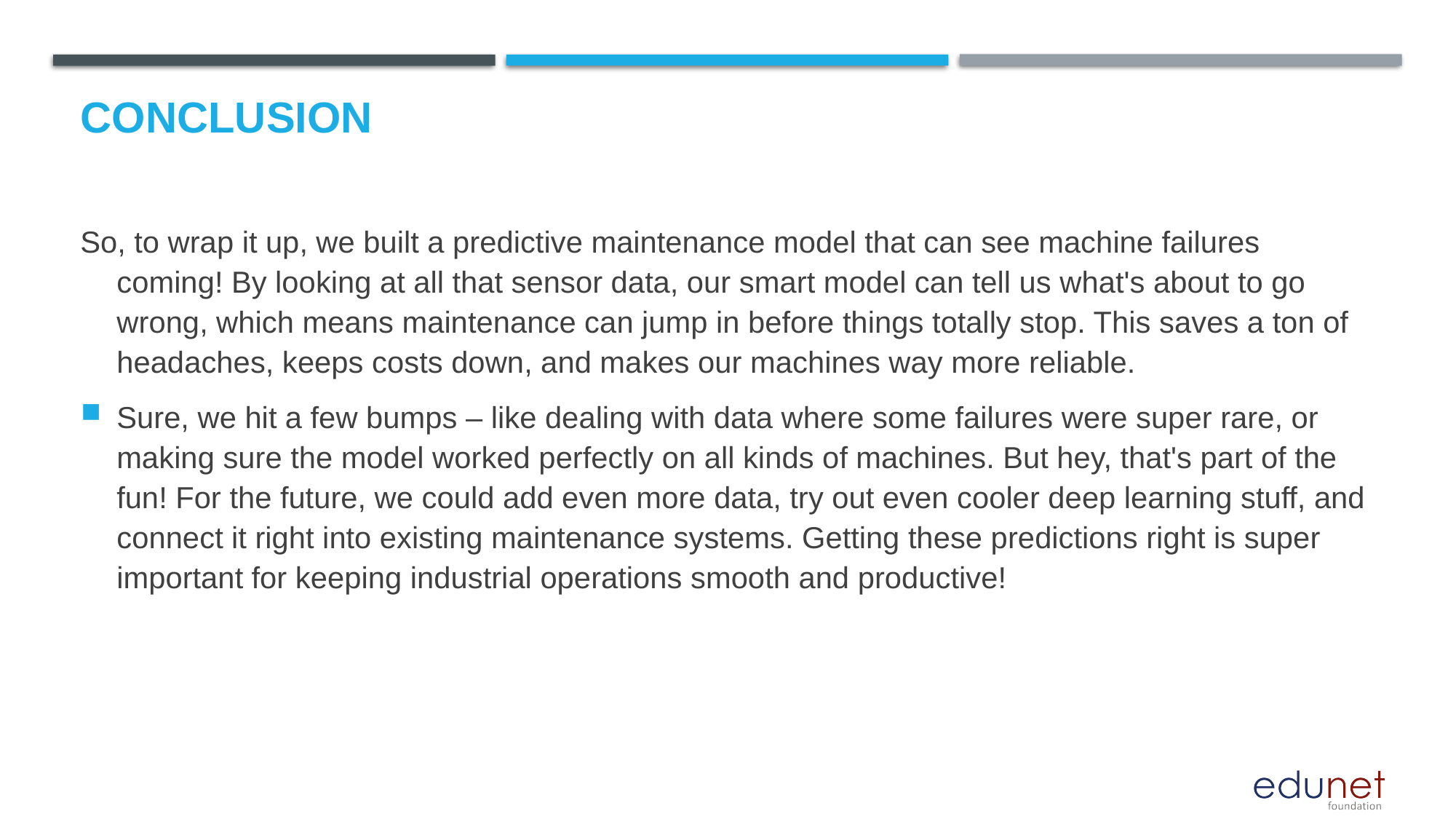

# Conclusion
So, to wrap it up, we built a predictive maintenance model that can see machine failures coming! By looking at all that sensor data, our smart model can tell us what's about to go wrong, which means maintenance can jump in before things totally stop. This saves a ton of headaches, keeps costs down, and makes our machines way more reliable.
Sure, we hit a few bumps – like dealing with data where some failures were super rare, or making sure the model worked perfectly on all kinds of machines. But hey, that's part of the fun! For the future, we could add even more data, try out even cooler deep learning stuff, and connect it right into existing maintenance systems. Getting these predictions right is super important for keeping industrial operations smooth and productive!